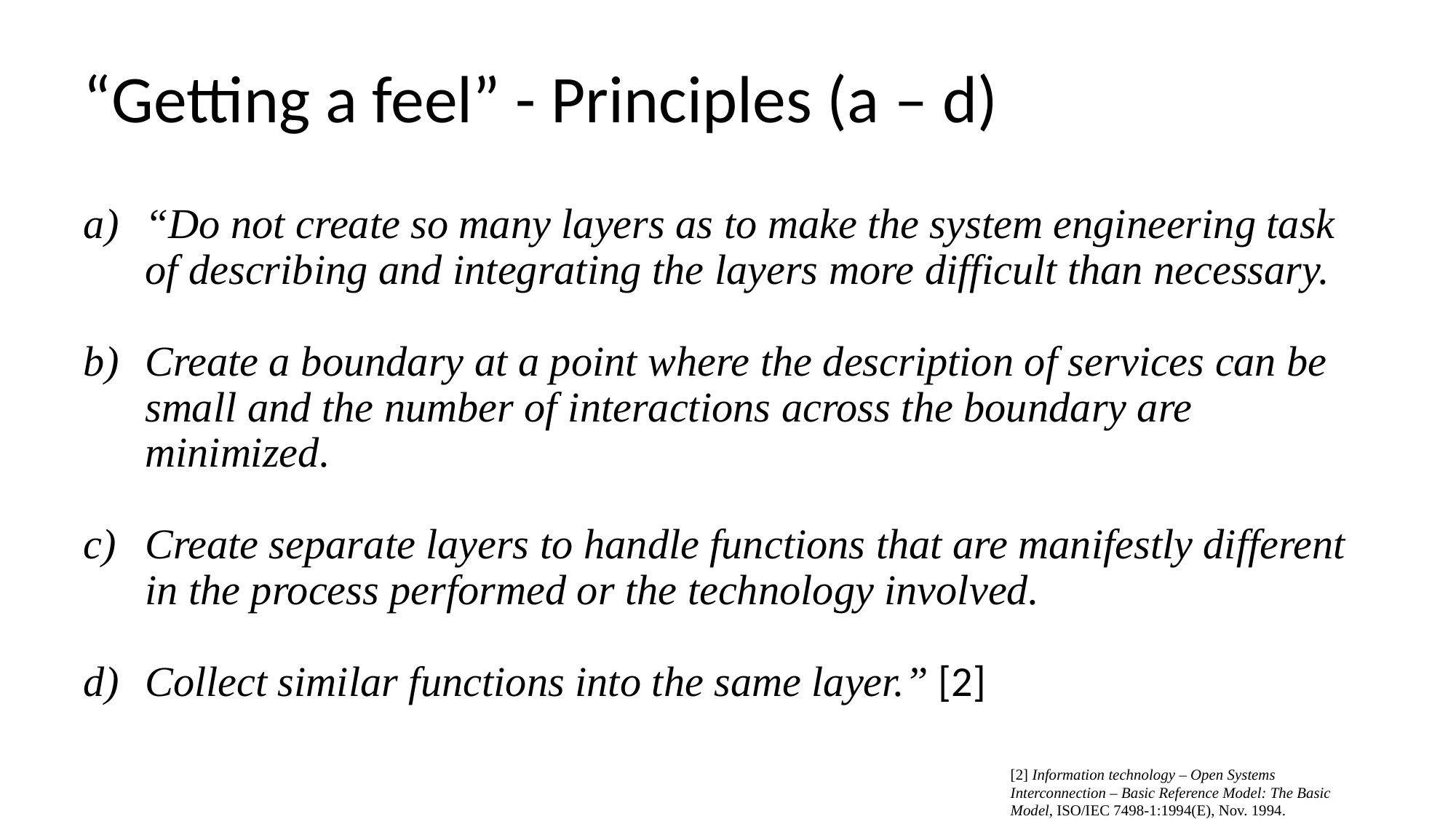

# “Getting a feel” - Principles (a – d)
“Do not create so many layers as to make the system engineering task of describing and integrating the layers more difficult than necessary.

Create a boundary at a point where the description of services can be small and the number of interactions across the boundary are minimized.

Create separate layers to handle functions that are manifestly different in the process performed or the technology involved.

Collect similar functions into the same layer.” [2]

[2] Information technology – Open Systems Interconnection – Basic Reference Model: The Basic Model, ISO/IEC 7498-1:1994(E), Nov. 1994.